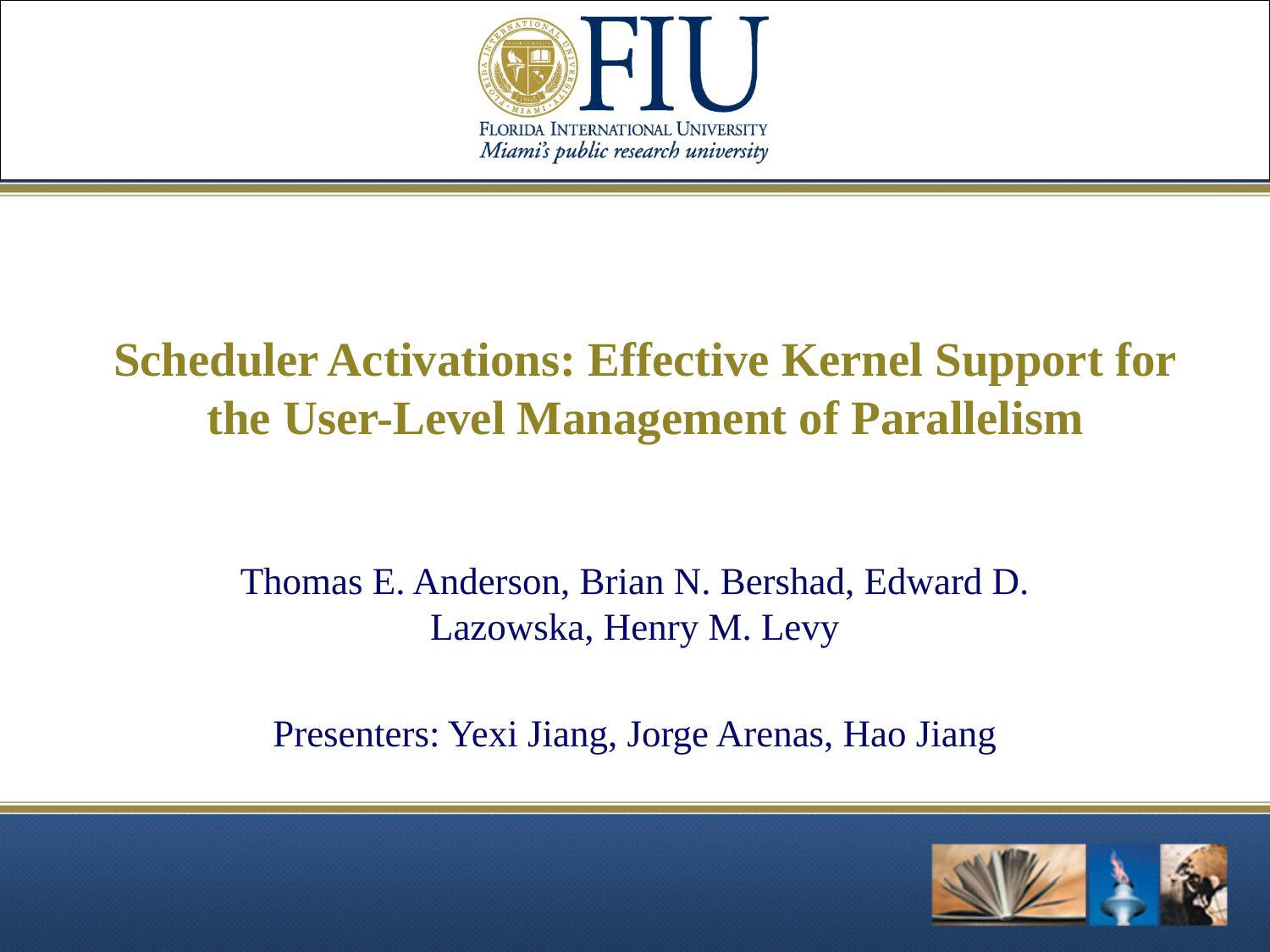

# Scheduler Activations: Effective Kernel Support for the User-Level Management of Parallelism

Thomas E. Anderson, Brian N. Bershad, Edward D. Lazowska, Henry M. Levy

Presenters: Yexi Jiang, Jorge Arenas, Hao Jiang